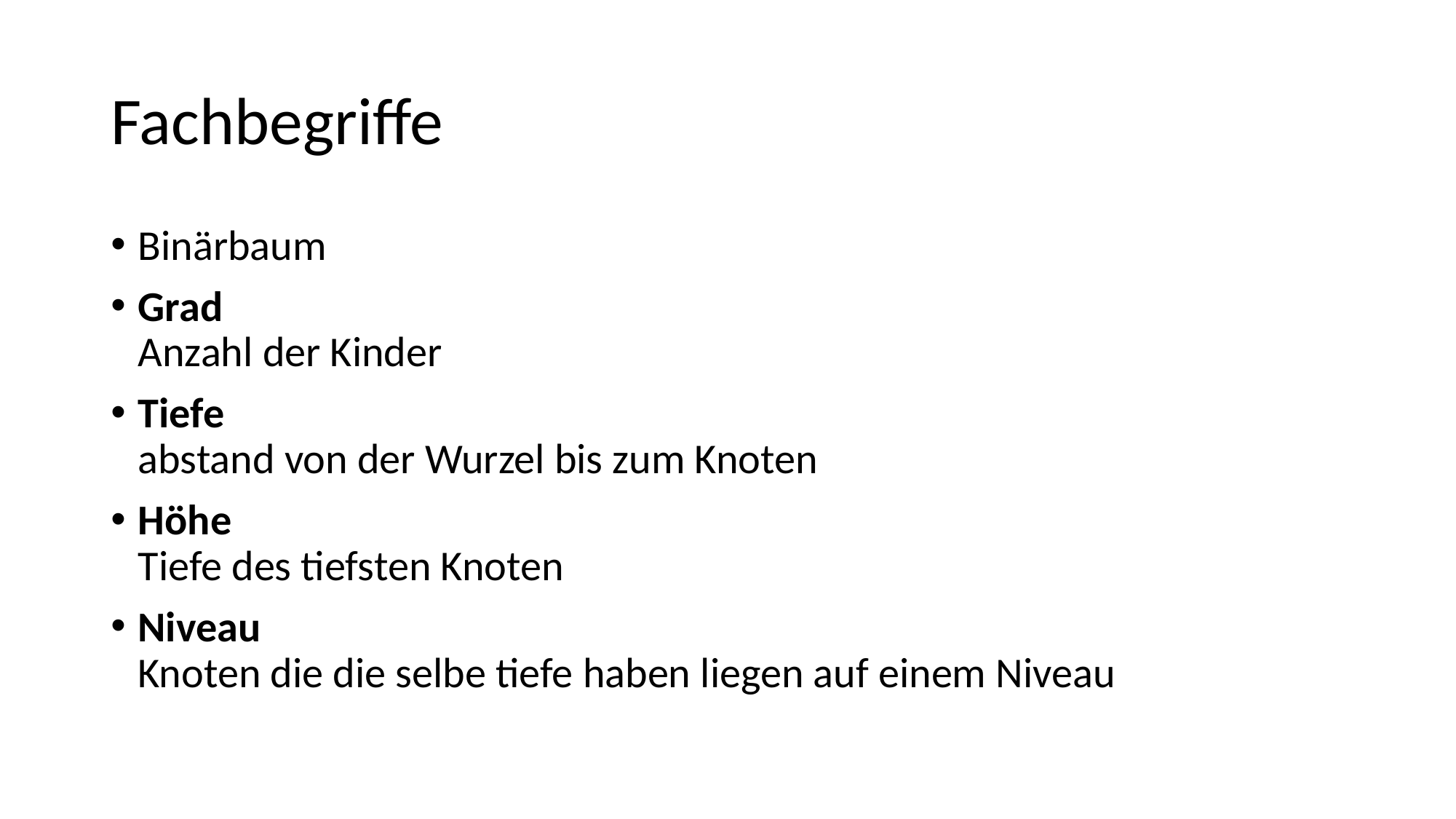

# Fachbegriffe
Binärbaum
Grad
Anzahl der Kinder
Tiefe
abstand von der Wurzel bis zum Knoten
Höhe
Tiefe des tiefsten Knoten
Niveau
Knoten die die selbe tiefe haben liegen auf einem Niveau